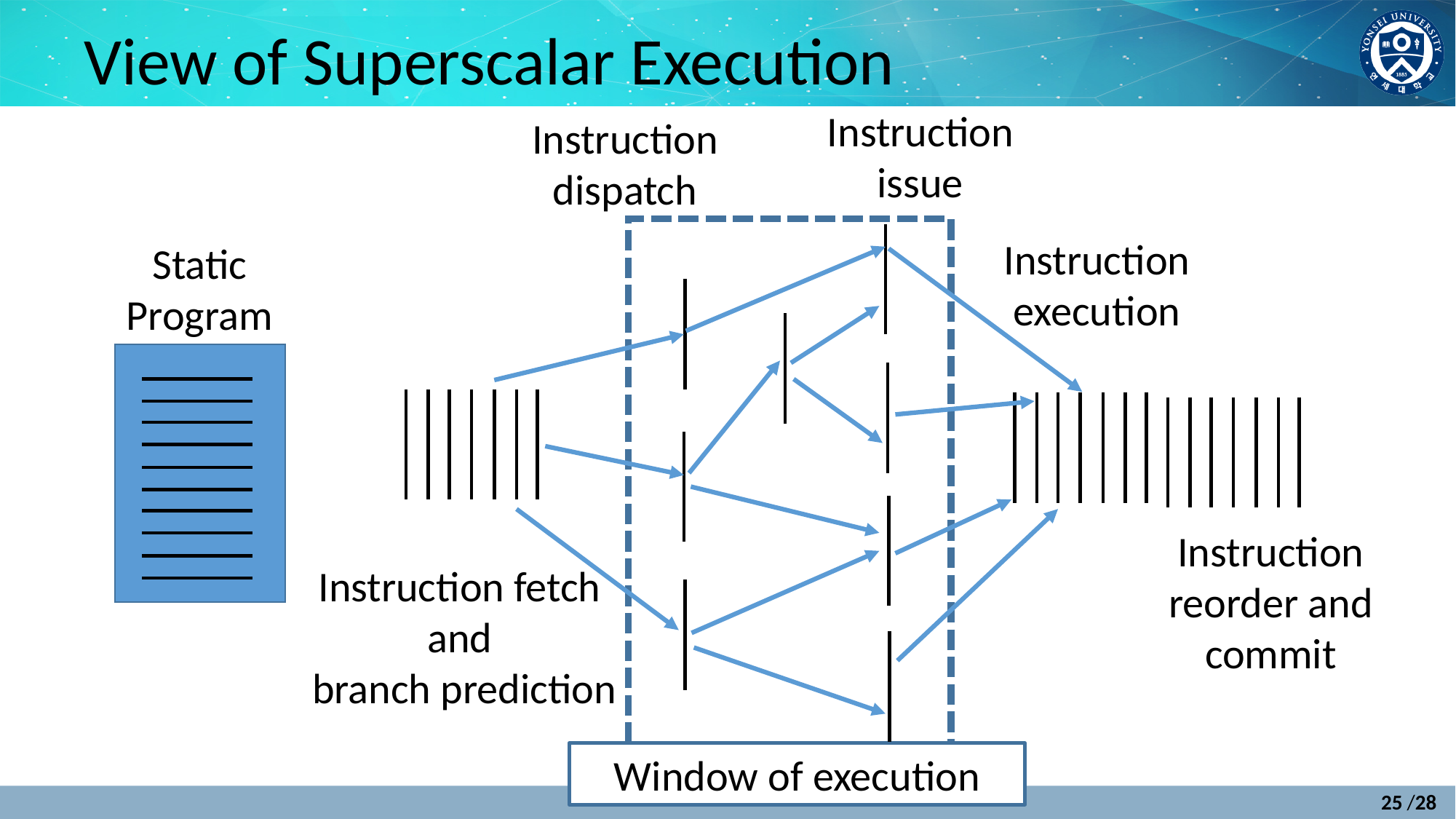

# View of Superscalar Execution
Instruction
issue
Instruction
dispatch
Instruction
execution
Static
Program
Instruction
reorder and commit
Instruction fetch
and
branch prediction
Window of execution

25